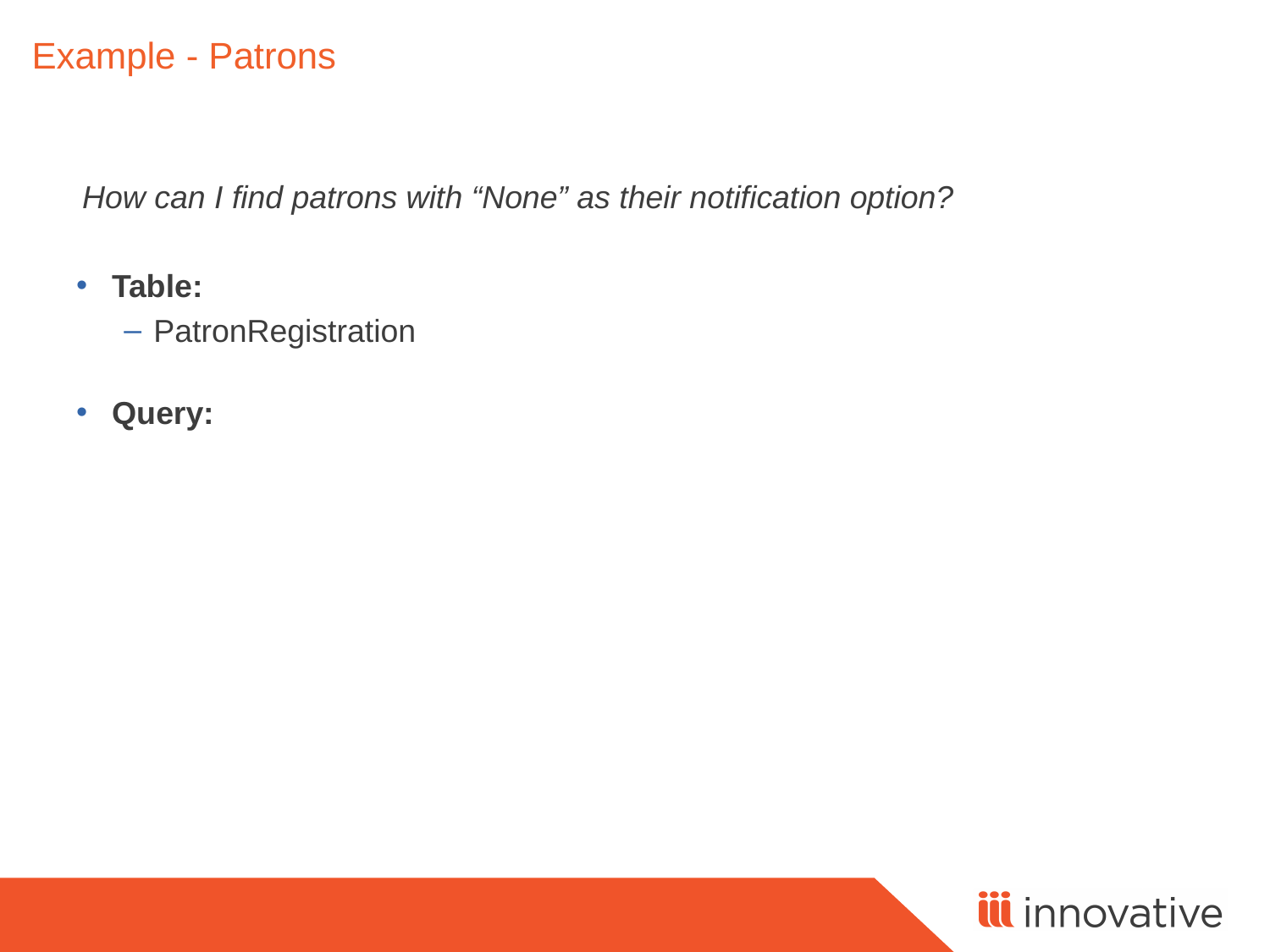

# Example - Patrons
How can I find patrons with “None” as their notification option?

Table:
PatronRegistration
Query: